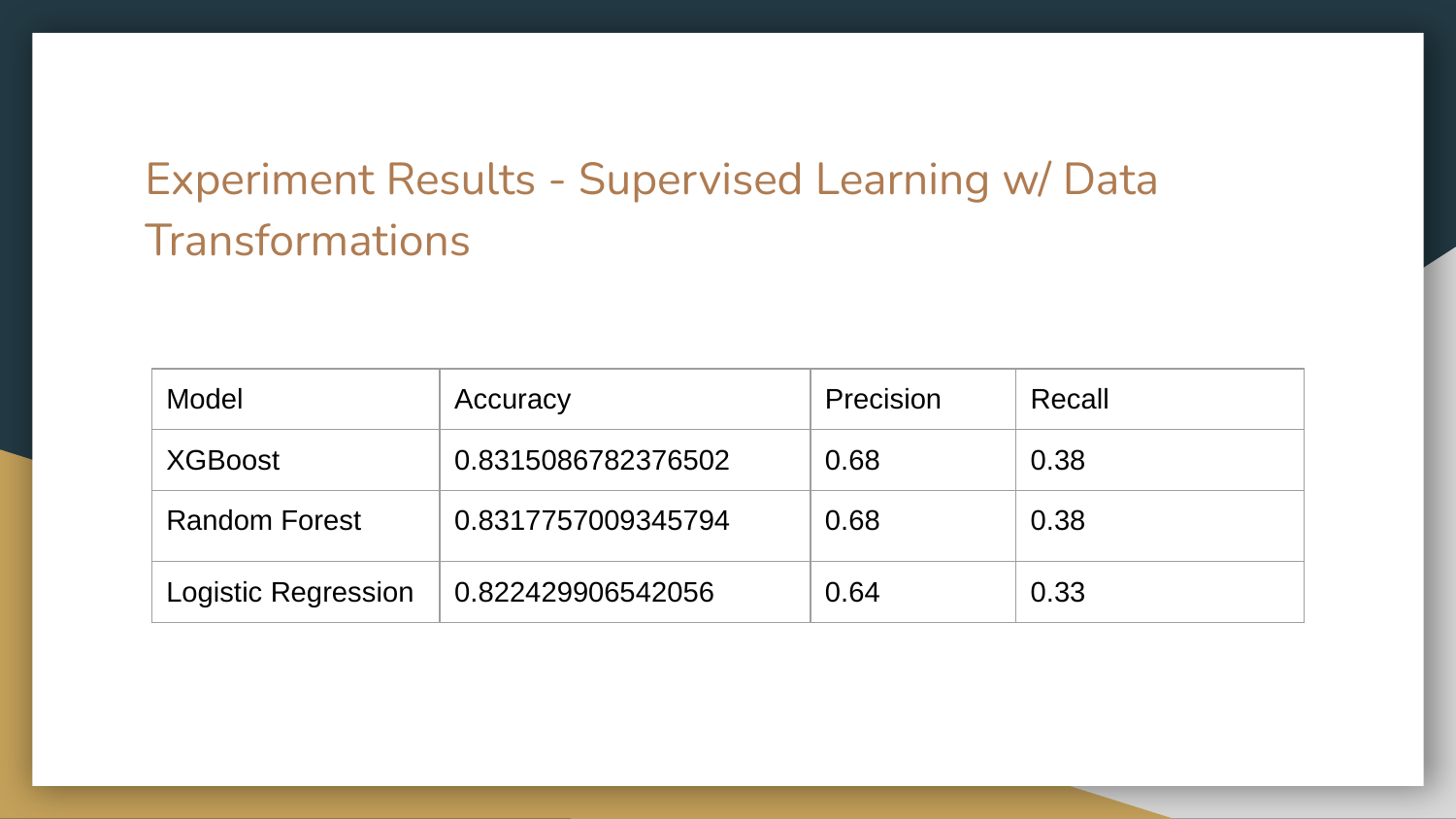

# Experiment Results - Supervised Learning w/ Data Transformations
| Model | Accuracy | Precision | Recall |
| --- | --- | --- | --- |
| XGBoost | 0.8315086782376502 | 0.68 | 0.38 |
| Random Forest | 0.8317757009345794 | 0.68 | 0.38 |
| Logistic Regression | 0.822429906542056 | 0.64 | 0.33 |